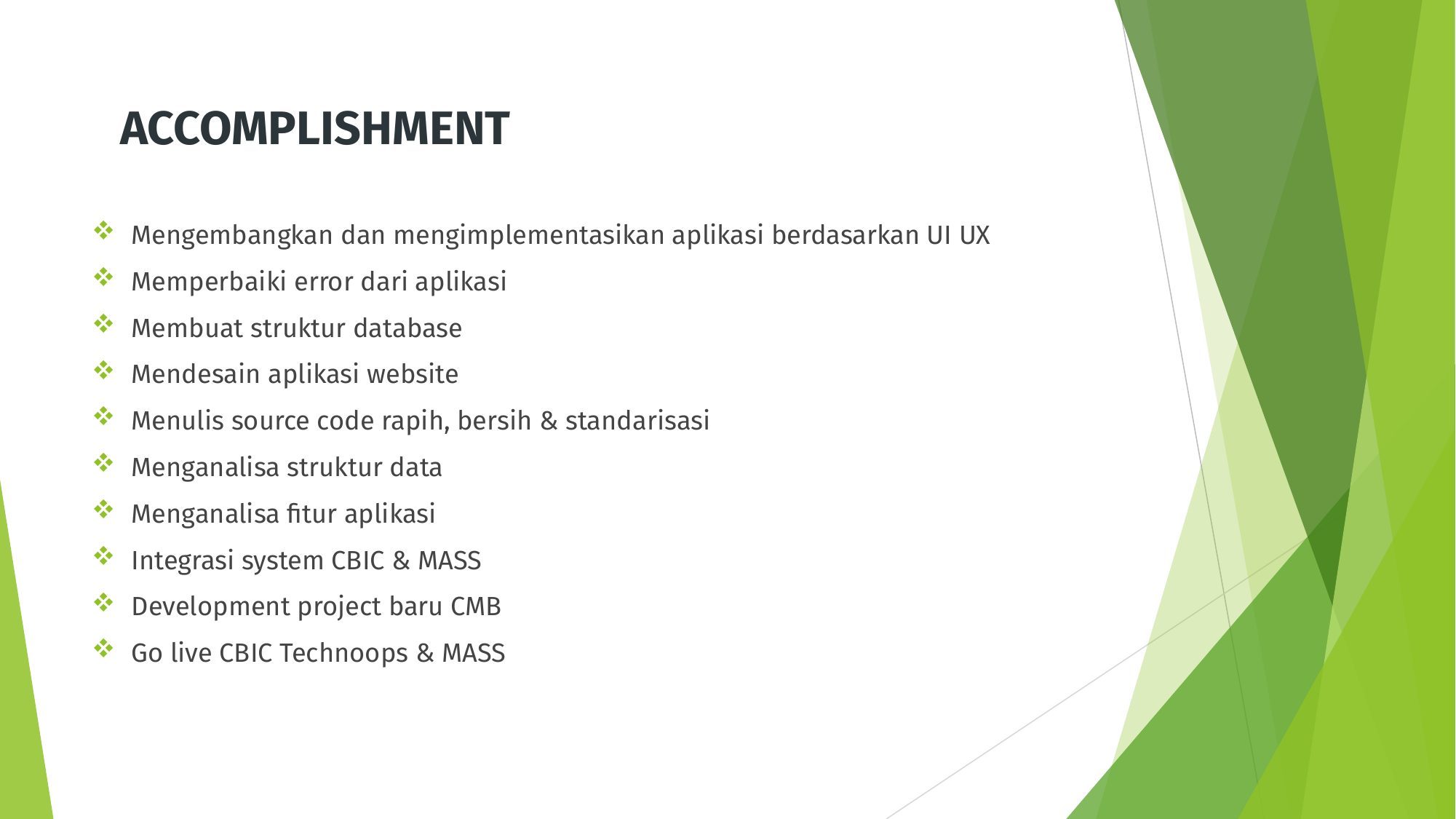

# ACCOMPLISHMENT
Mengembangkan dan mengimplementasikan aplikasi berdasarkan UI UX
Memperbaiki error dari aplikasi
Membuat struktur database
Mendesain aplikasi website
Menulis source code rapih, bersih & standarisasi
Menganalisa struktur data
Menganalisa fitur aplikasi
Integrasi system CBIC & MASS
Development project baru CMB
Go live CBIC Technoops & MASS